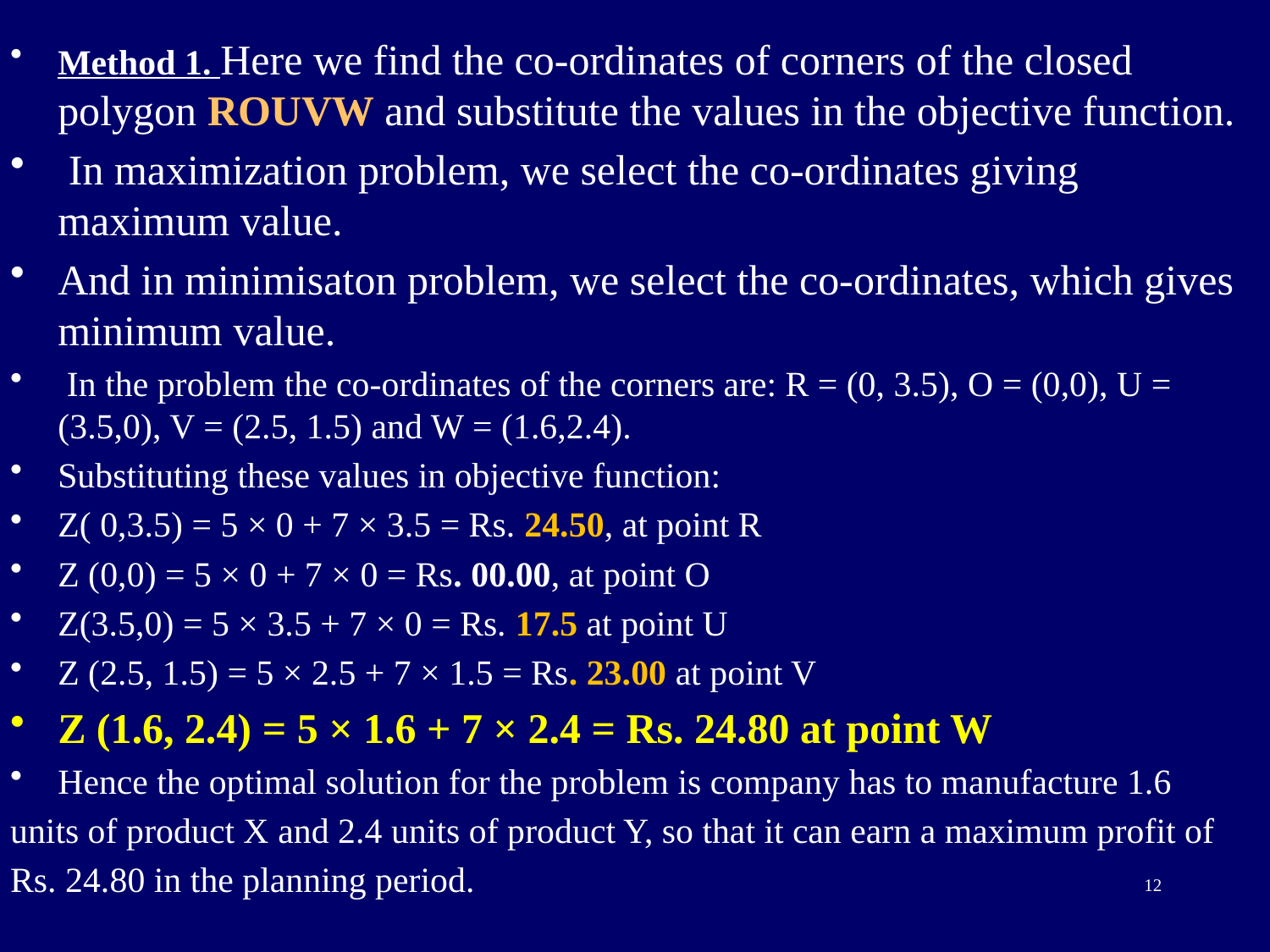

Method 1. Here we find the co-ordinates of corners of the closed polygon ROUVW and substitute the values in the objective function.
 In maximization problem, we select the co-ordinates giving maximum value.
And in minimisaton problem, we select the co-ordinates, which gives minimum value.
 In the problem the co-ordinates of the corners are: R = (0, 3.5), O = (0,0), U = (3.5,0), V = (2.5, 1.5) and W = (1.6,2.4).
Substituting these values in objective function:
Z( 0,3.5) = 5 × 0 + 7 × 3.5 = Rs. 24.50, at point R
Z (0,0) = 5 × 0 + 7 × 0 = Rs. 00.00, at point O
Z(3.5,0) = 5 × 3.5 + 7 × 0 = Rs. 17.5 at point U
Z (2.5, 1.5) = 5 × 2.5 + 7 × 1.5 = Rs. 23.00 at point V
Z (1.6, 2.4) = 5 × 1.6 + 7 × 2.4 = Rs. 24.80 at point W
Hence the optimal solution for the problem is company has to manufacture 1.6
units of product X and 2.4 units of product Y, so that it can earn a maximum profit of
Rs. 24.80 in the planning period.
12